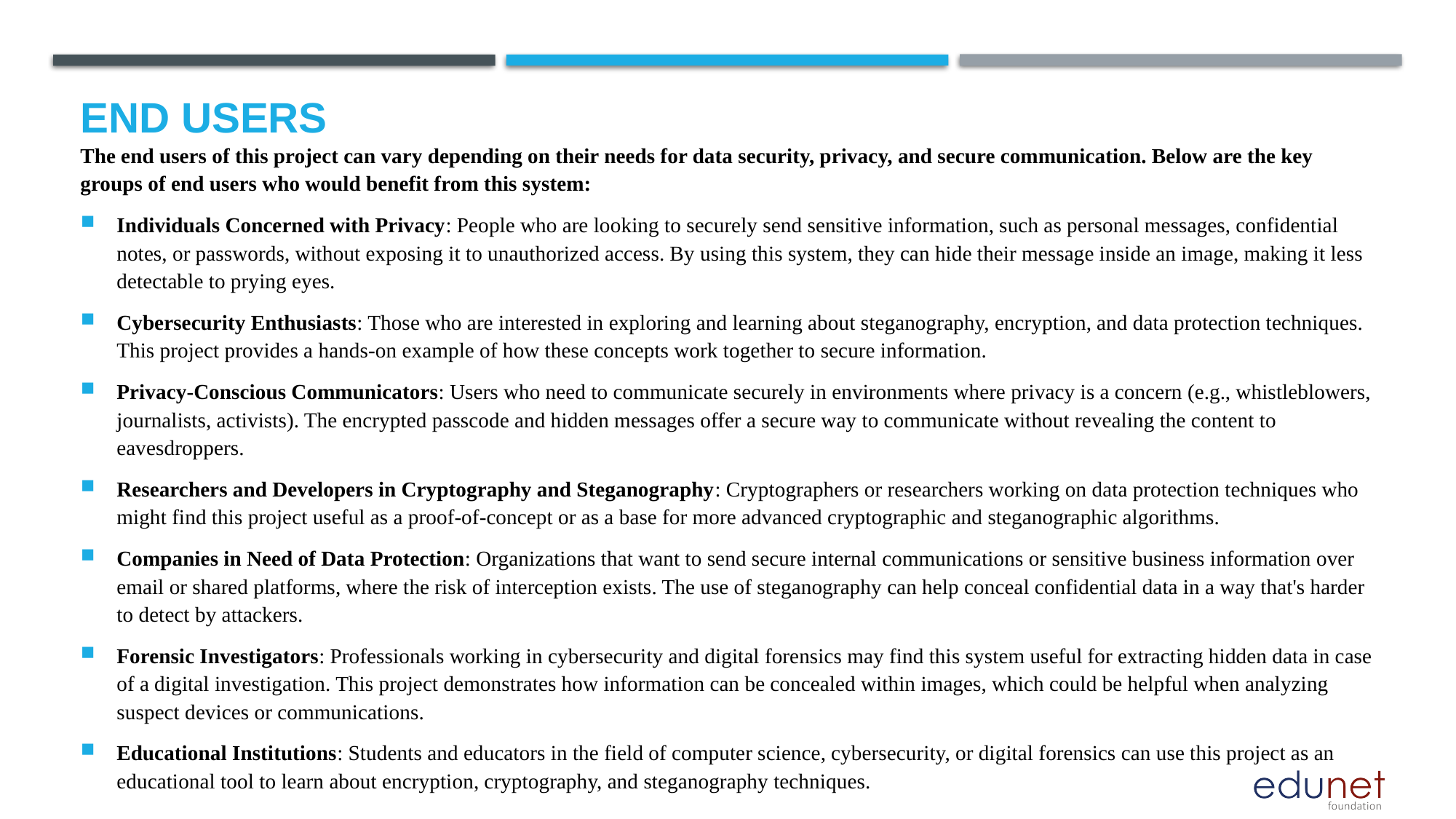

# End users
The end users of this project can vary depending on their needs for data security, privacy, and secure communication. Below are the key groups of end users who would benefit from this system:
Individuals Concerned with Privacy: People who are looking to securely send sensitive information, such as personal messages, confidential notes, or passwords, without exposing it to unauthorized access. By using this system, they can hide their message inside an image, making it less detectable to prying eyes.
Cybersecurity Enthusiasts: Those who are interested in exploring and learning about steganography, encryption, and data protection techniques. This project provides a hands-on example of how these concepts work together to secure information.
Privacy-Conscious Communicators: Users who need to communicate securely in environments where privacy is a concern (e.g., whistleblowers, journalists, activists). The encrypted passcode and hidden messages offer a secure way to communicate without revealing the content to eavesdroppers.
Researchers and Developers in Cryptography and Steganography: Cryptographers or researchers working on data protection techniques who might find this project useful as a proof-of-concept or as a base for more advanced cryptographic and steganographic algorithms.
Companies in Need of Data Protection: Organizations that want to send secure internal communications or sensitive business information over email or shared platforms, where the risk of interception exists. The use of steganography can help conceal confidential data in a way that's harder to detect by attackers.
Forensic Investigators: Professionals working in cybersecurity and digital forensics may find this system useful for extracting hidden data in case of a digital investigation. This project demonstrates how information can be concealed within images, which could be helpful when analyzing suspect devices or communications.
Educational Institutions: Students and educators in the field of computer science, cybersecurity, or digital forensics can use this project as an educational tool to learn about encryption, cryptography, and steganography techniques.